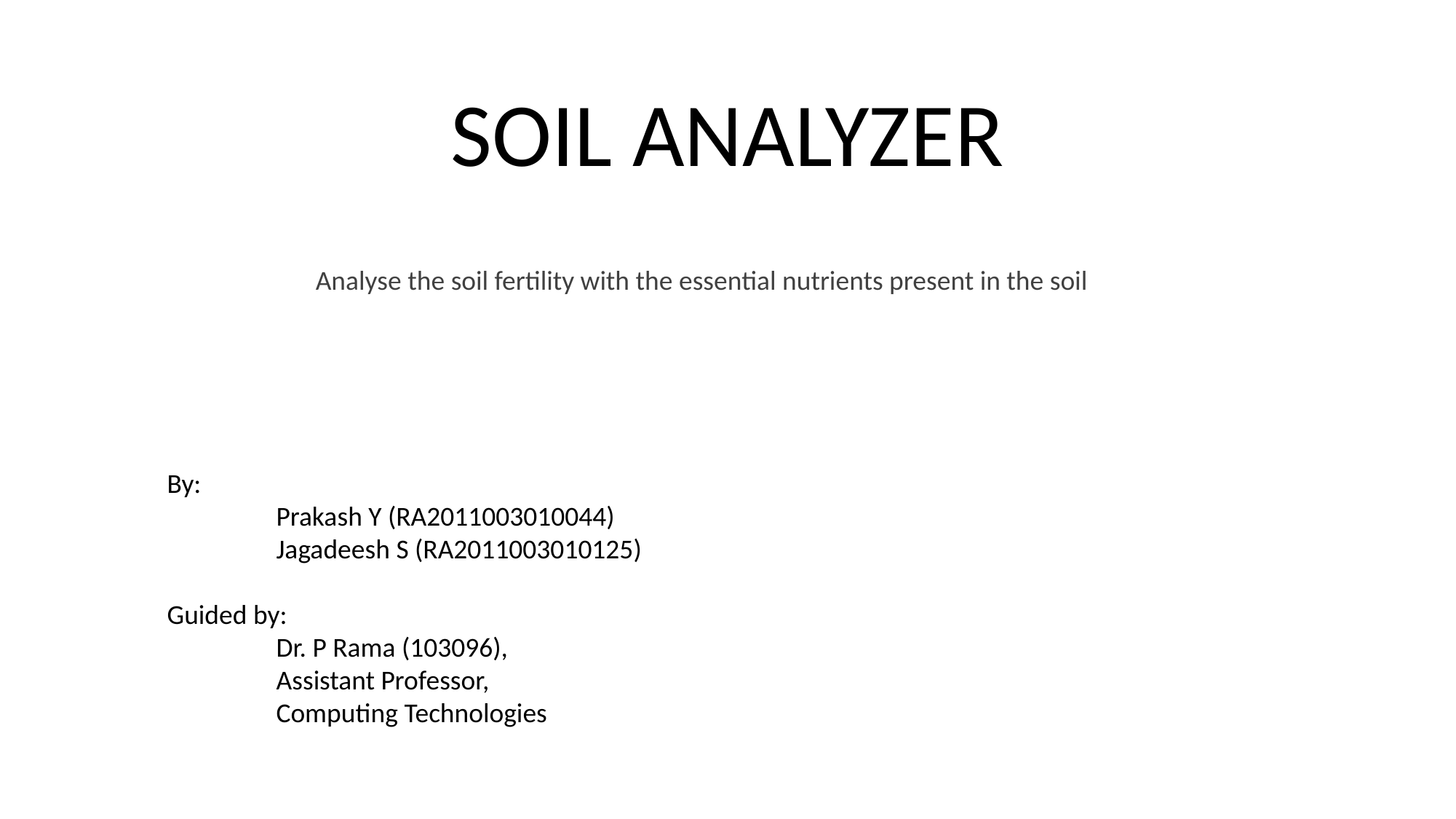

# SOIL ANALYZER
Analyse the soil fertility with the essential nutrients present in the soil
By:
	Prakash Y (RA2011003010044)
	Jagadeesh S (RA2011003010125)

Guided by:
	Dr. P Rama (103096),
	Assistant Professor,
	Computing Technologies